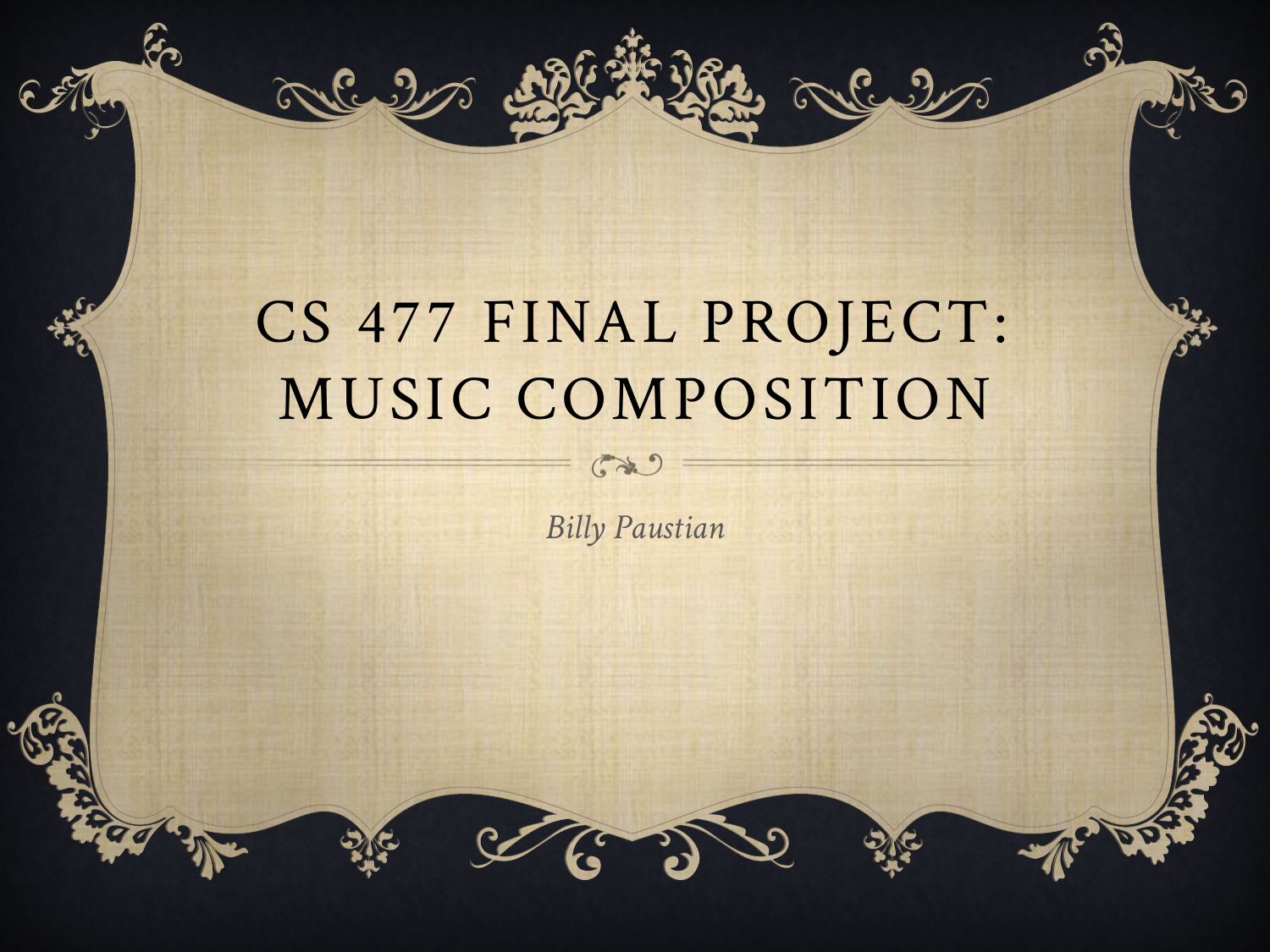

# CS 477 Final Project: Music Composition
Billy Paustian